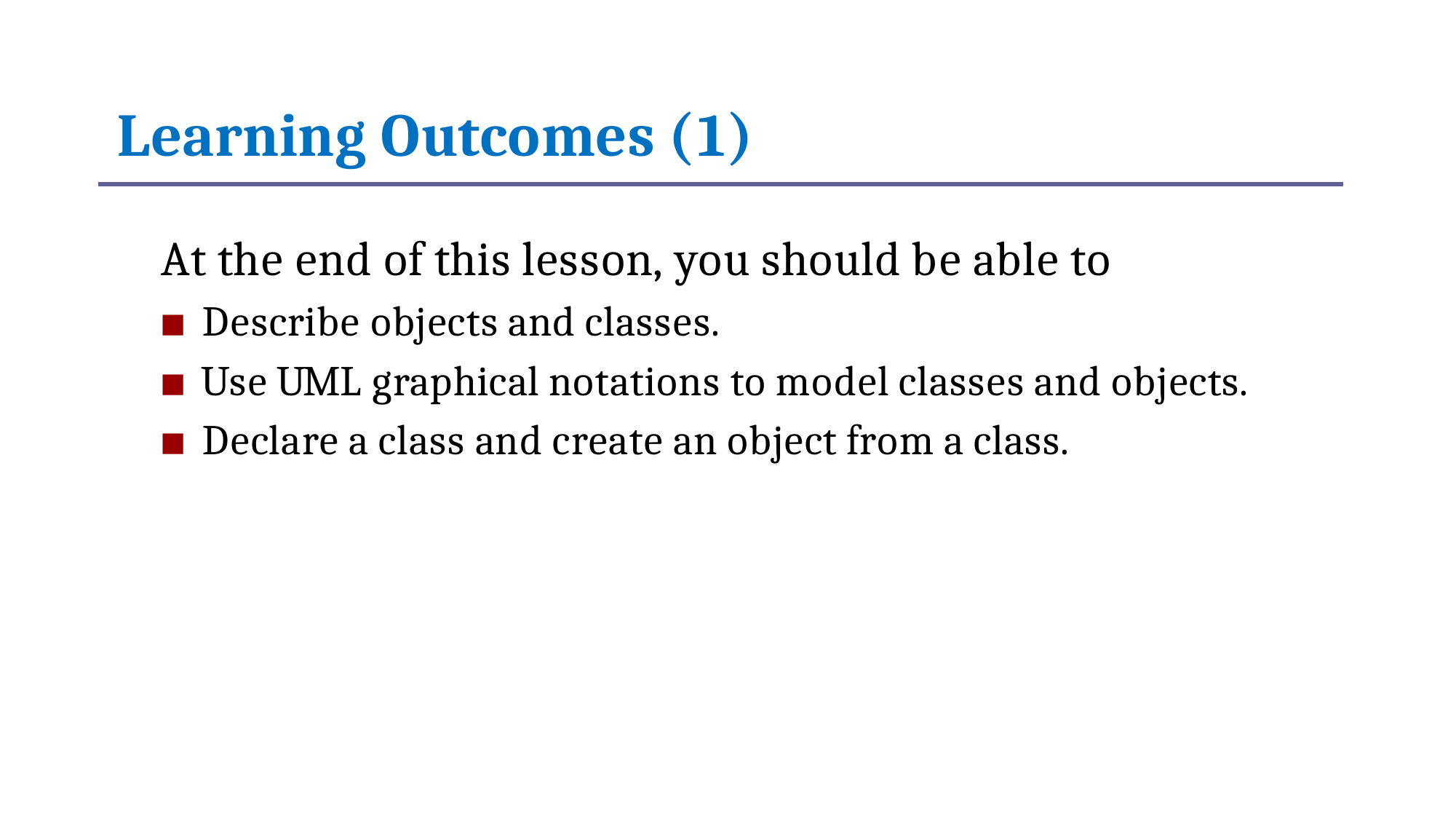

Learning Outcomes (1)
At the end of this lesson, you should be able to
Describe objects and classes.
Use UML graphical notations to model classes and objects.
Declare a class and create an object from a class.
2
2